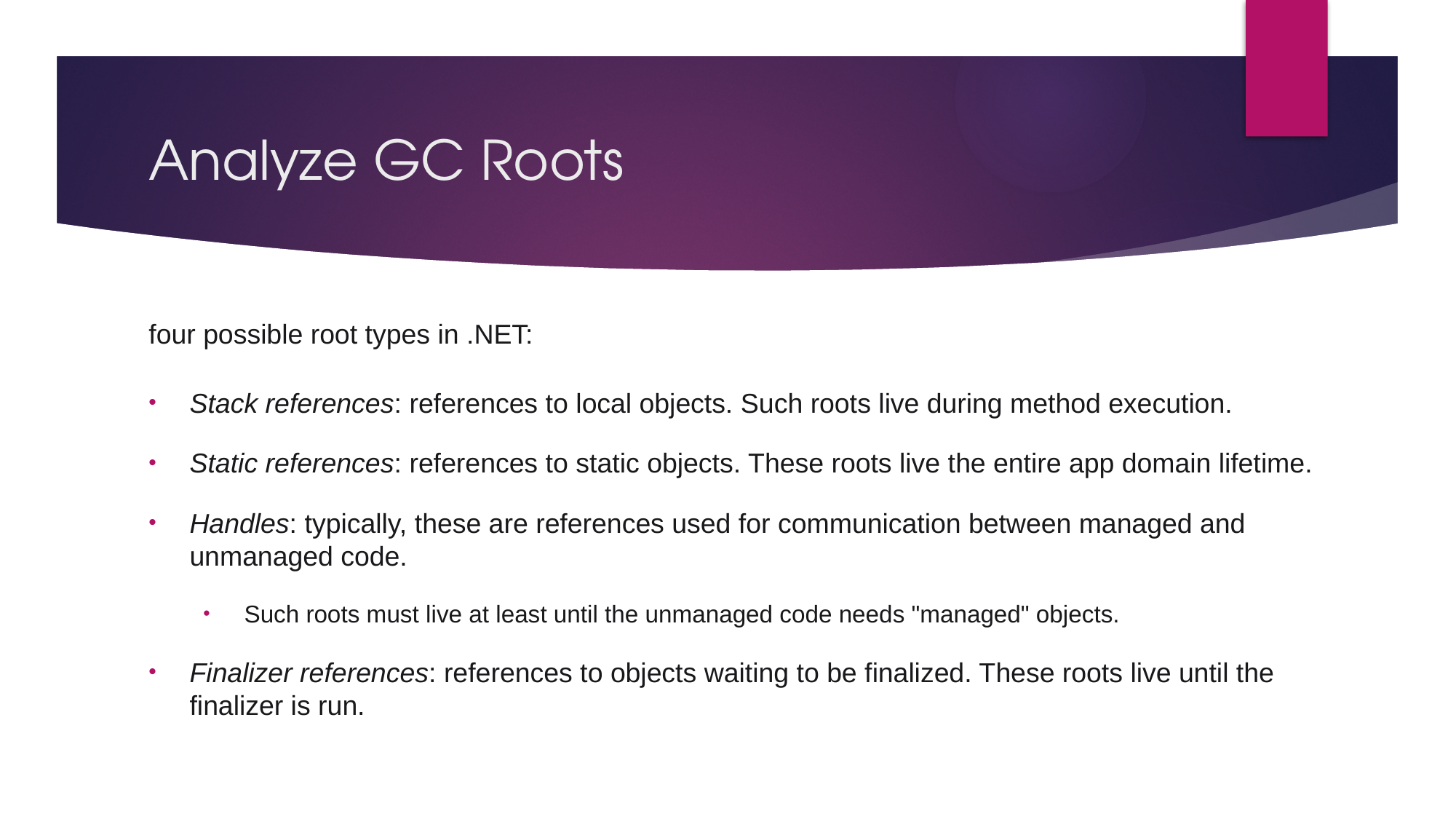

# Analyze GC Roots
four possible root types in .NET:
Stack references: references to local objects. Such roots live during method execution.
Static references: references to static objects. These roots live the entire app domain lifetime.
Handles: typically, these are references used for communication between managed and unmanaged code.
 Such roots must live at least until the unmanaged code needs "managed" objects.
Finalizer references: references to objects waiting to be finalized. These roots live until the finalizer is run.